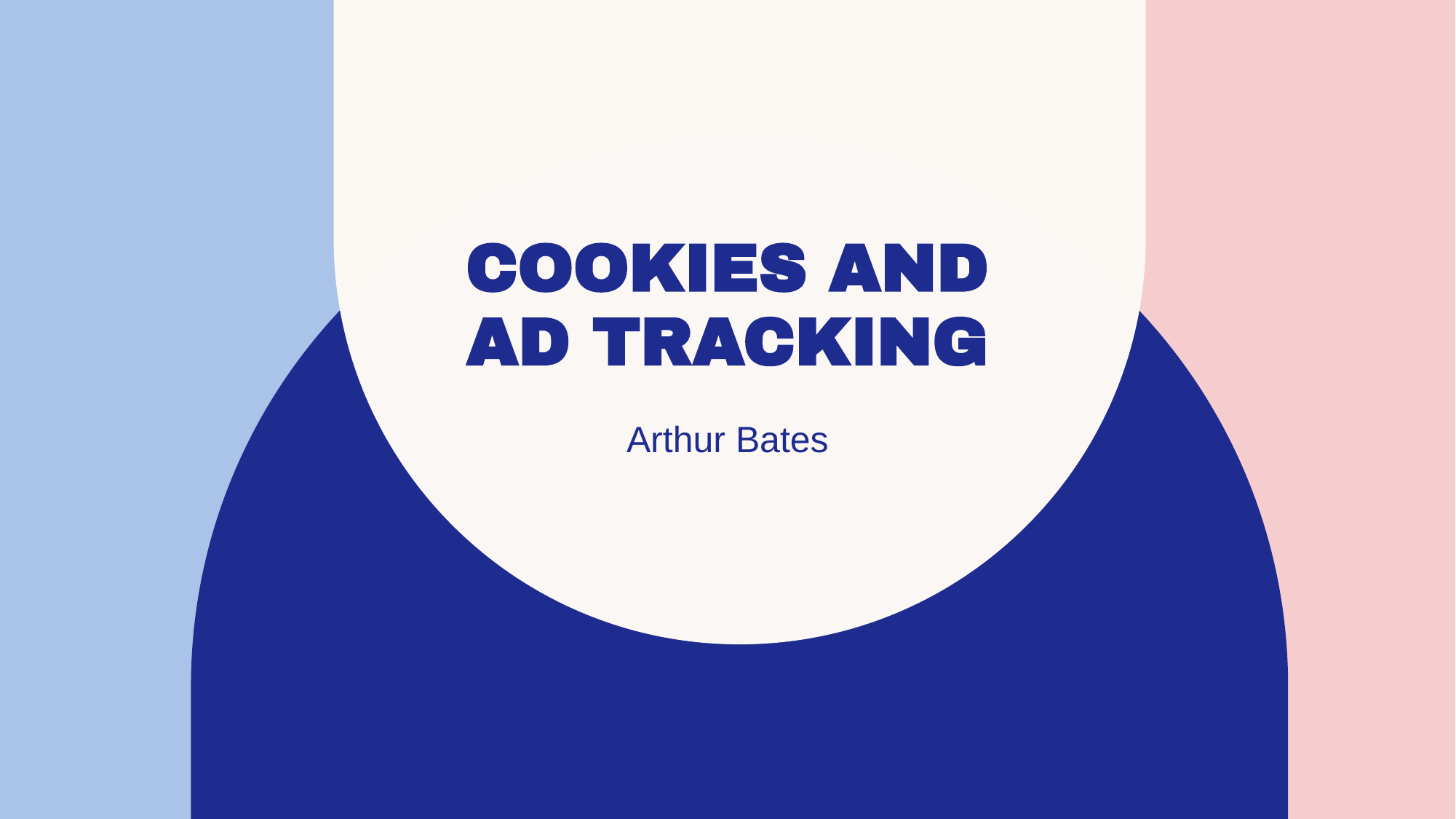

# Cookies and Ad Tracking
Arthur Bates